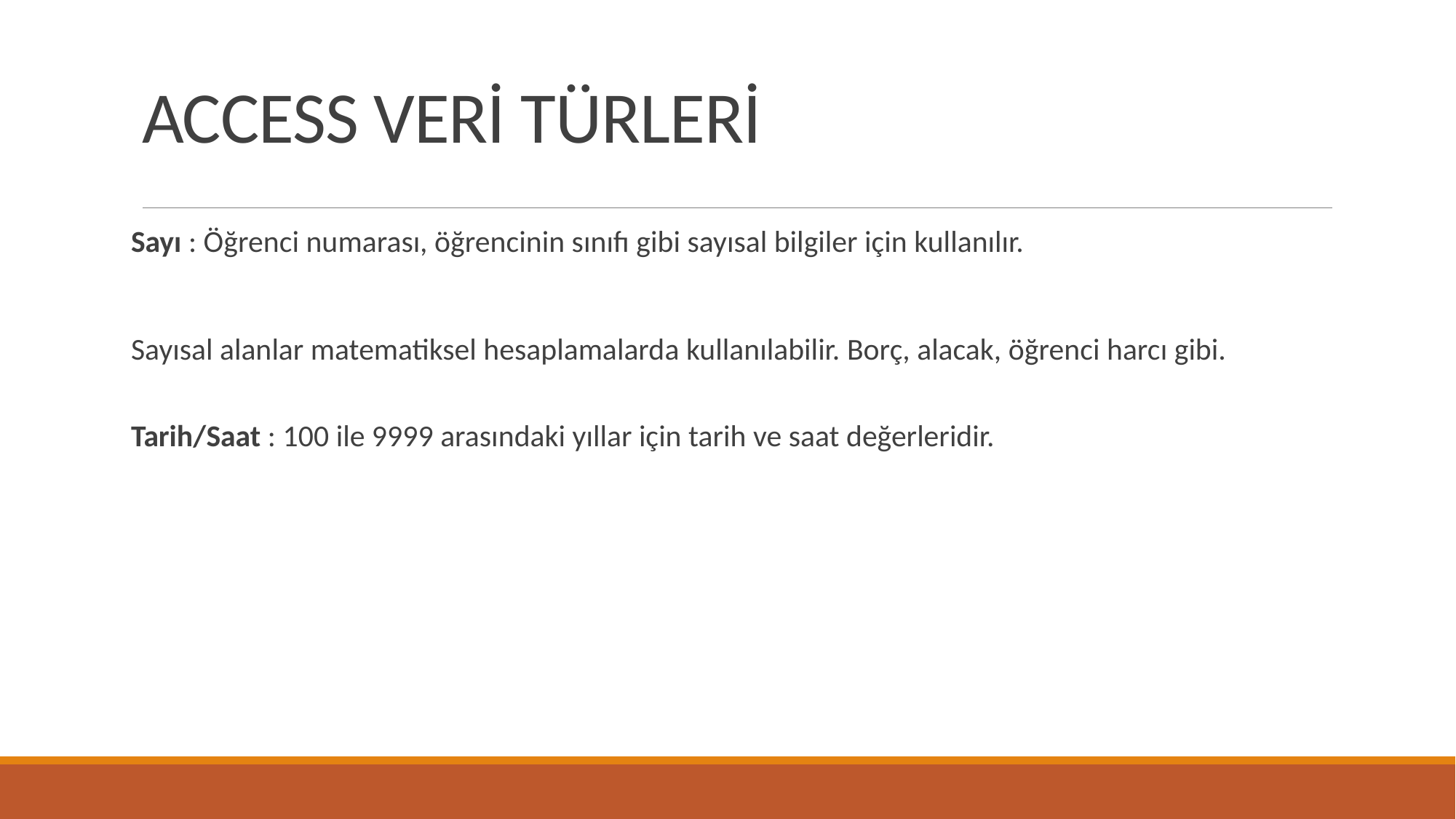

# ACCESS VERİ TÜRLERİ
Sayı : Öğrenci numarası, öğrencinin sınıfı gibi sayısal bilgiler için kullanılır.

Sayısal alanlar matematiksel hesaplamalarda kullanılabilir. Borç, alacak, öğrenci harcı gibi.
Tarih/Saat : 100 ile 9999 arasındaki yıllar için tarih ve saat değerleridir.